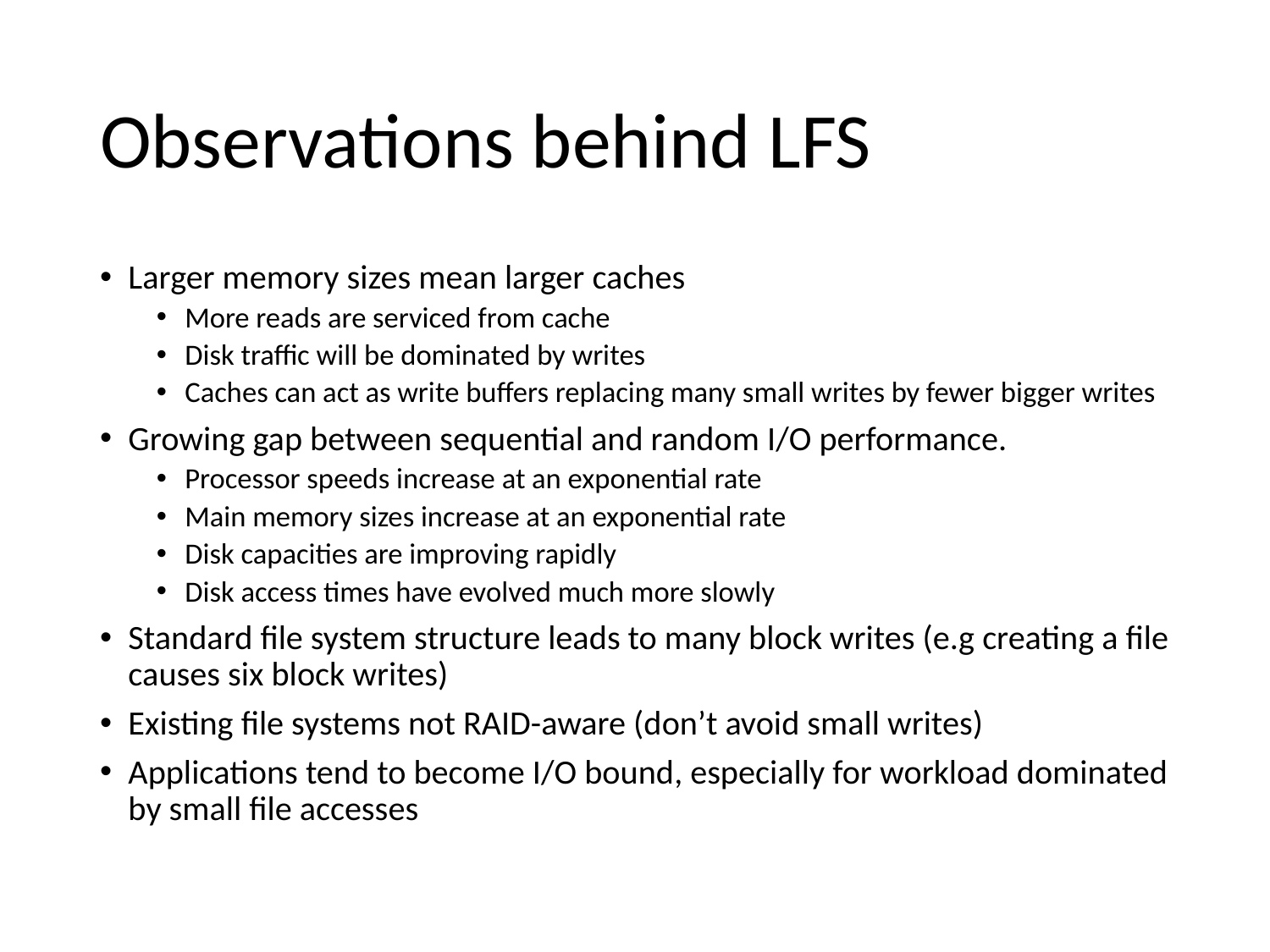

# Observations behind LFS
Larger memory sizes mean larger caches
More reads are serviced from cache
Disk traffic will be dominated by writes
Caches can act as write buffers replacing many small writes by fewer bigger writes
Growing gap between sequential and random I/O performance.
Processor speeds increase at an exponential rate
Main memory sizes increase at an exponential rate
Disk capacities are improving rapidly
Disk access times have evolved much more slowly
Standard file system structure leads to many block writes (e.g creating a file causes six block writes)
Existing file systems not RAID-aware (don’t avoid small writes)
Applications tend to become I/O bound, especially for workload dominated by small file accesses